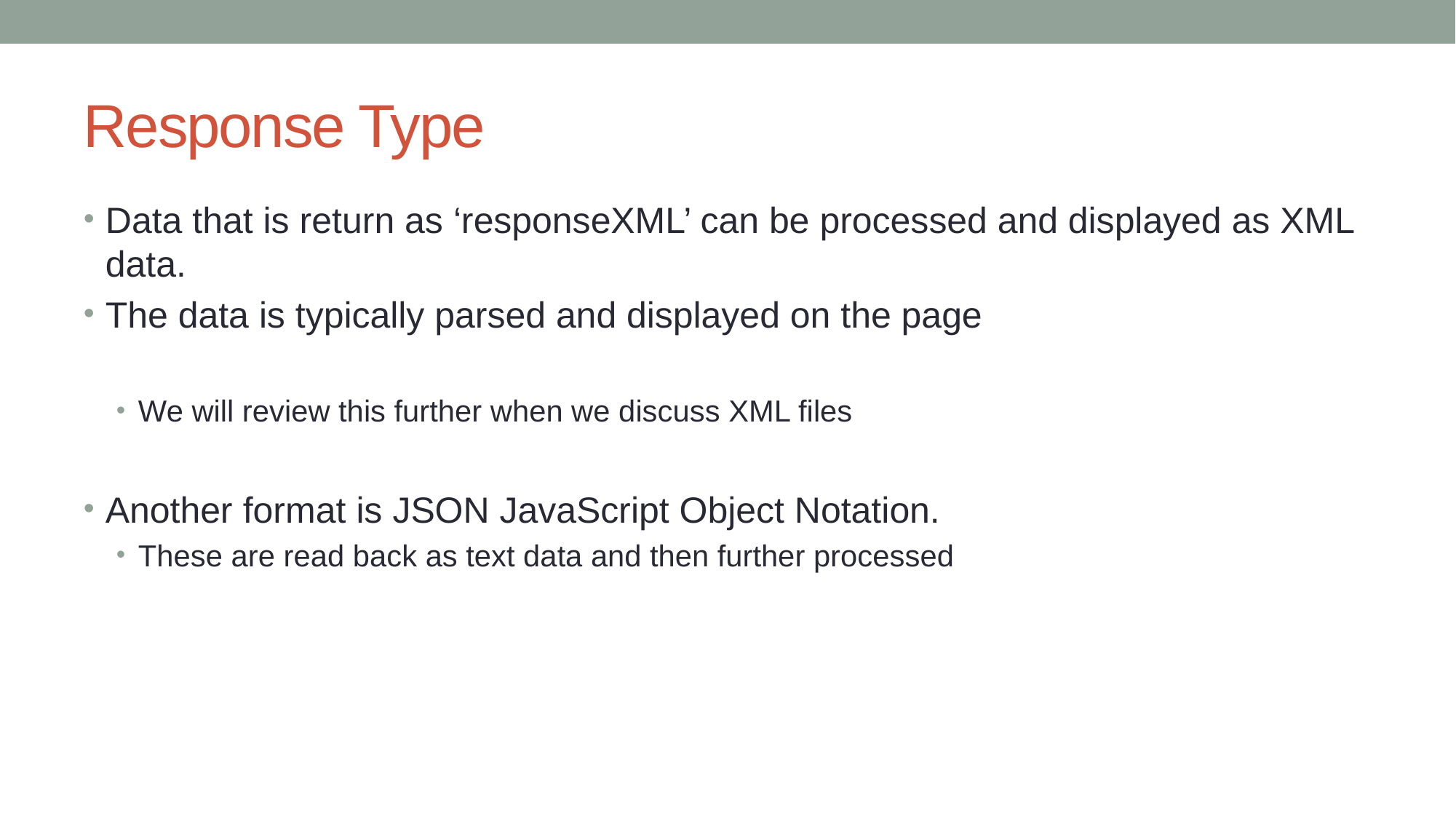

# Response Type
Data that is return as ‘responseXML’ can be processed and displayed as XML data.
The data is typically parsed and displayed on the page

We will review this further when we discuss XML files

Another format is JSON JavaScript Object Notation.
These are read back as text data and then further processed